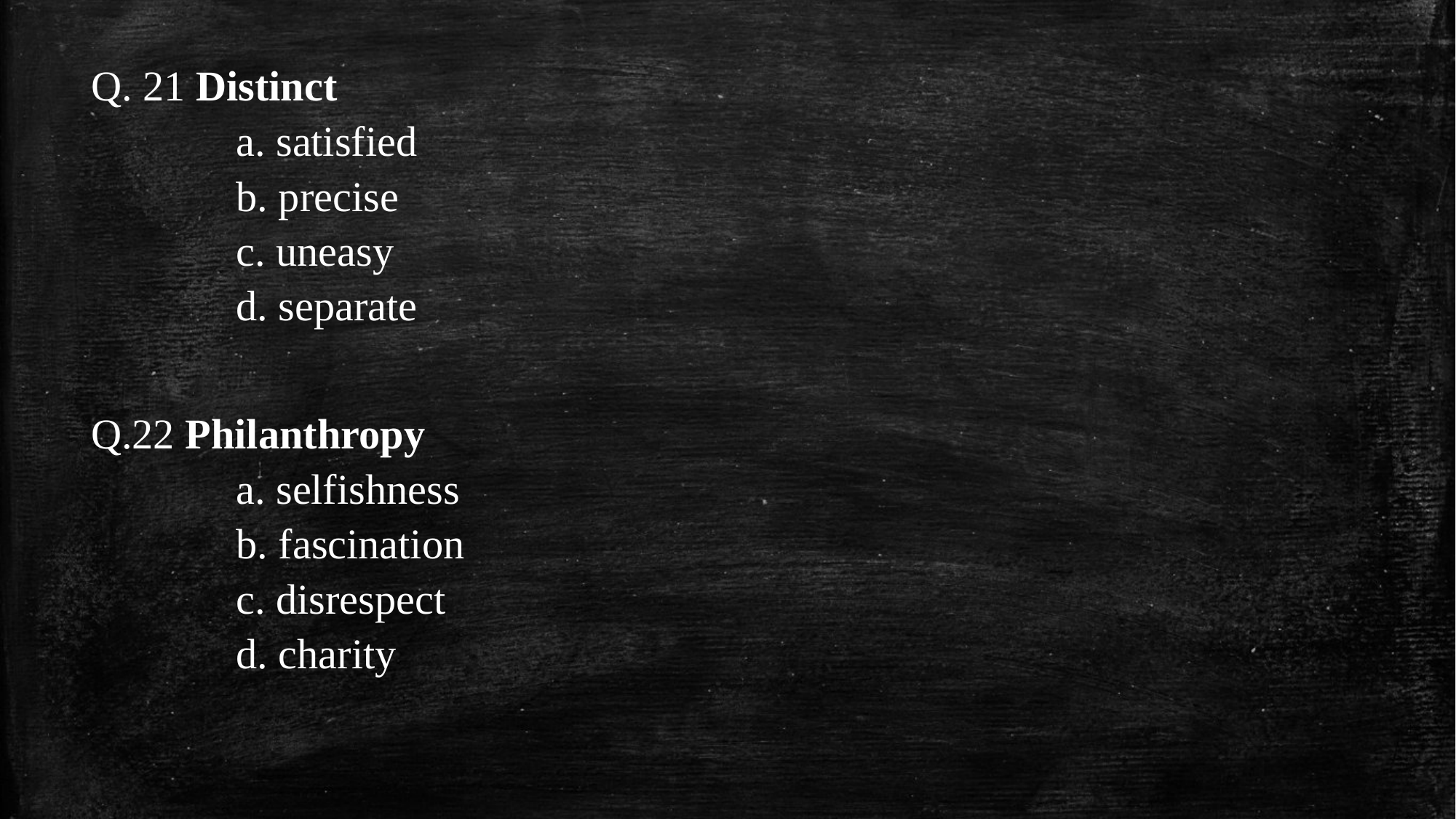

Q. 21 Distinct
	a. satisfied
	b. precise
	c. uneasy
	d. separate

Q.22 Philanthropy
	a. selfishness
	b. fascination
	c. disrespect
	d. charity